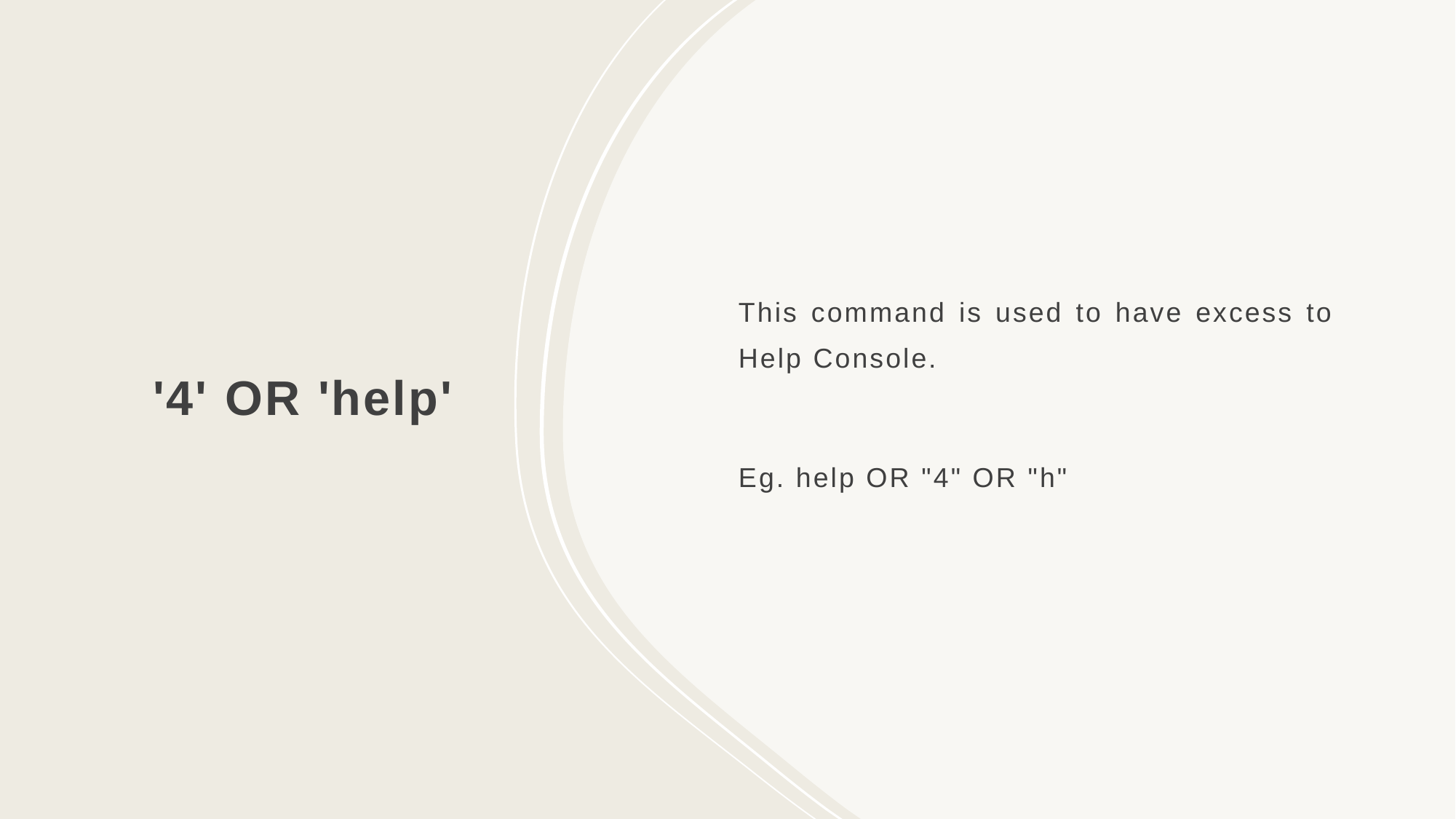

'4' OR 'help'
This command is used to have excess to Help Console.

Eg. help OR "4" OR "h"